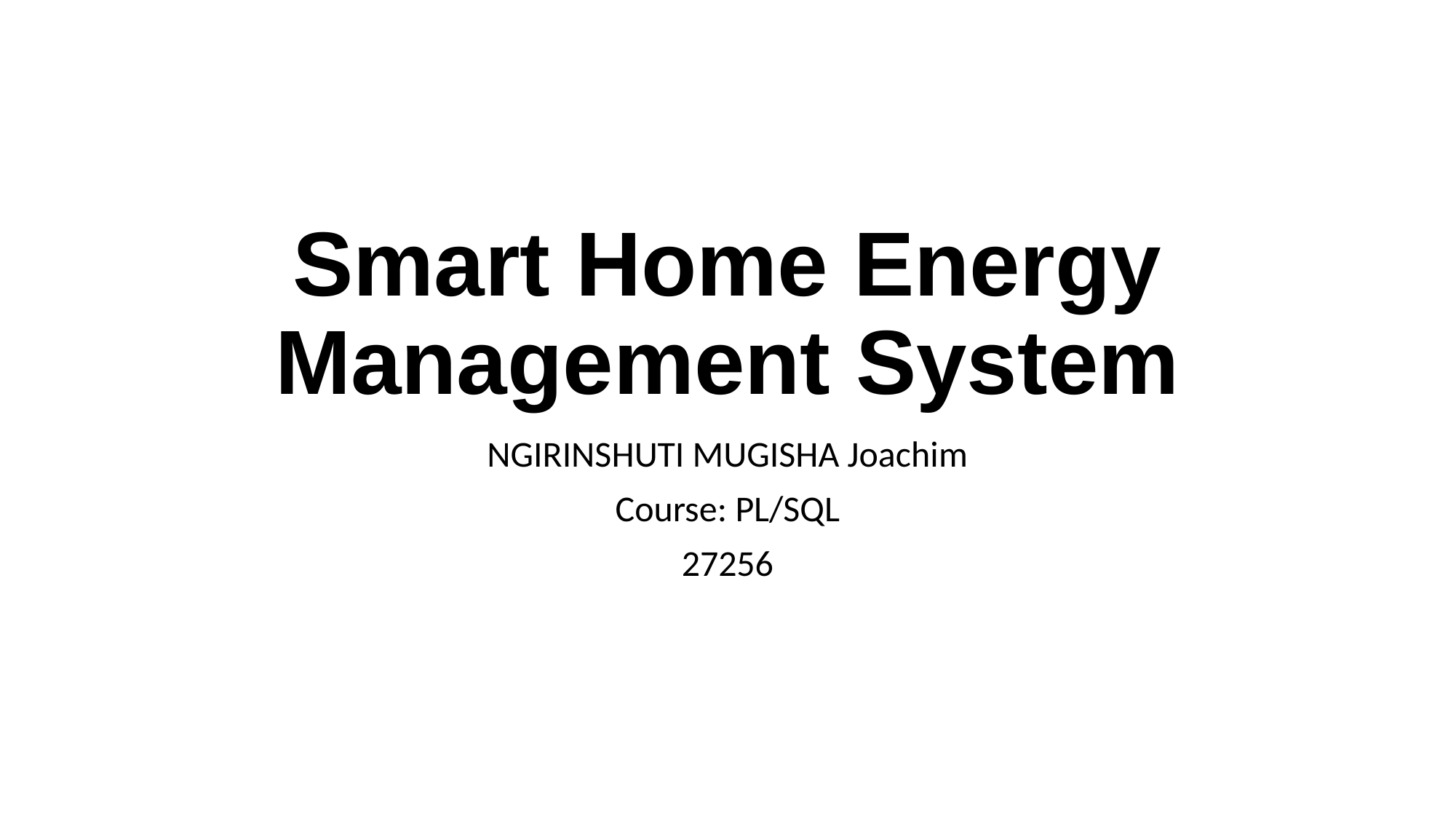

# Smart Home Energy Management System
NGIRINSHUTI MUGISHA Joachim
Course: PL/SQL
27256